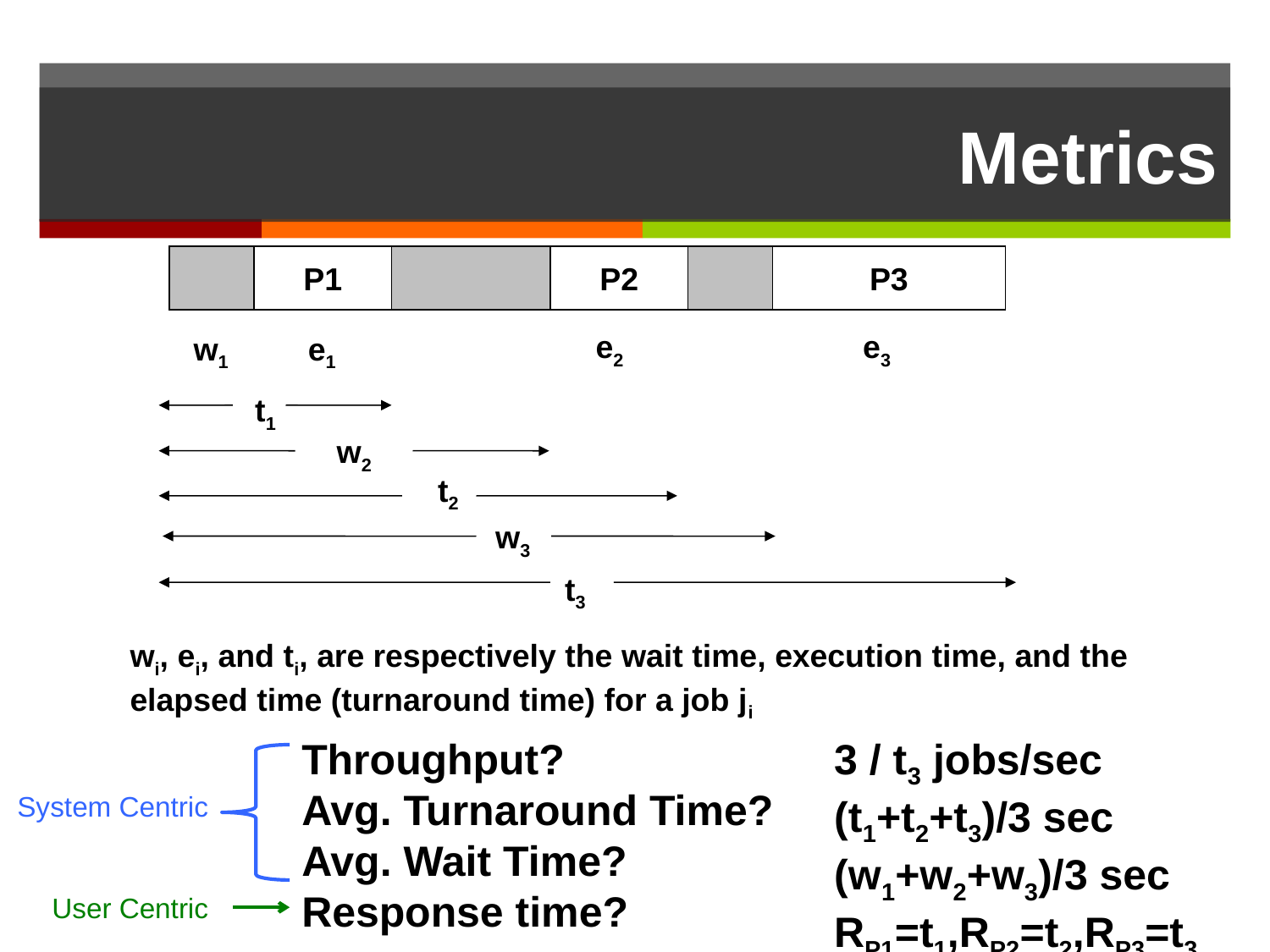

# Metrics

P1

P2

P3
e2
e3
w1
e1
t1

w2

t2

w3

t3

wi, ei, and ti, are respectively the wait time, execution time, and the
elapsed time (turnaround time) for a job ji
Throughput?
Avg. Turnaround Time?
Avg. Wait Time?
Response time?
3 / t3 jobs/sec
(t1+t2+t3)/3 sec
(w1+w2+w3)/3 sec
RP1=t1,RP2=t2,RP3=t3

System Centric

User Centric